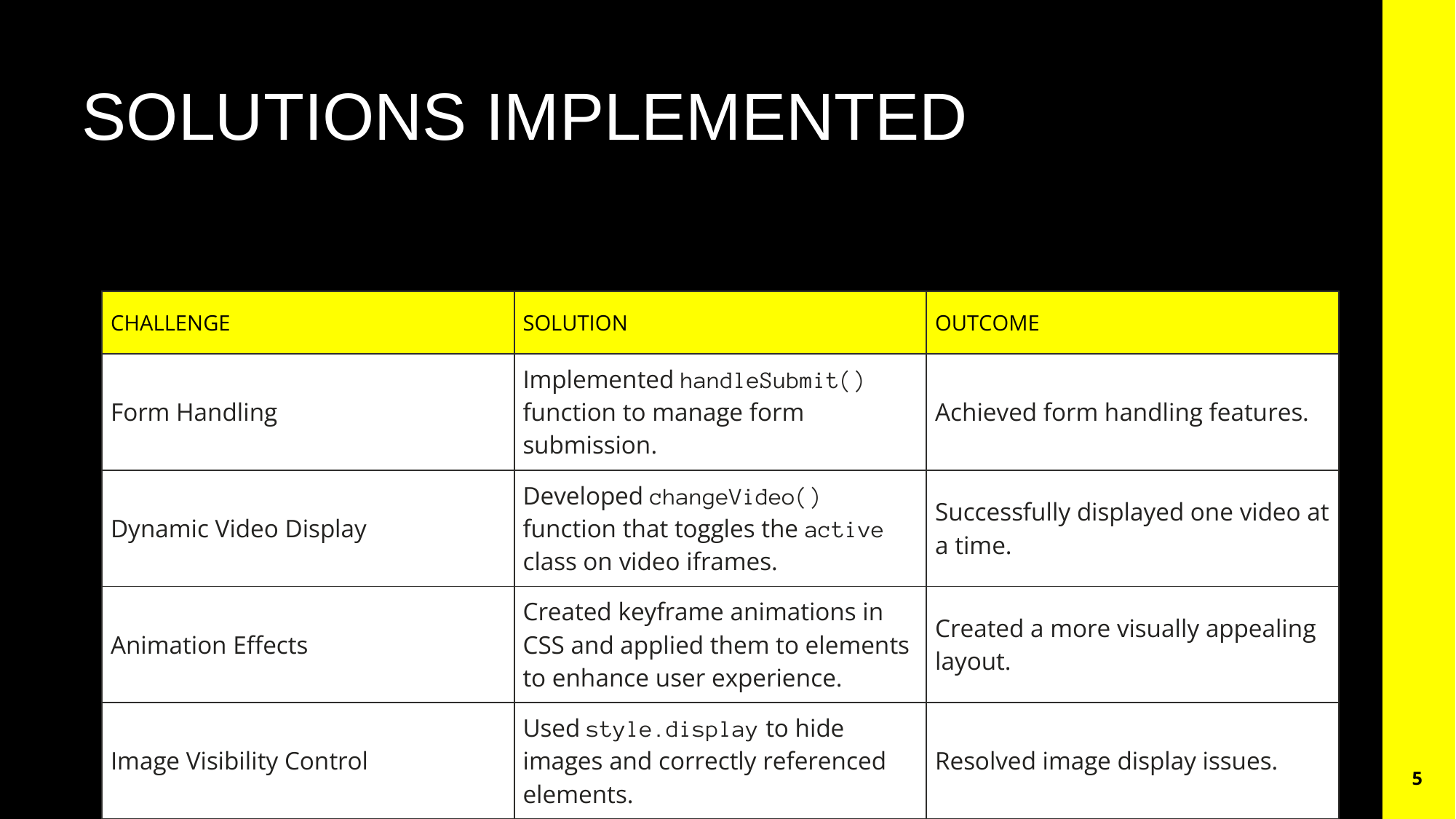

SOLUTIONS IMPLEMENTED

| CHALLENGE | SOLUTION | OUTCOME |
| --- | --- | --- |
| Form Handling | Implemented handleSubmit() function to manage form submission. | Achieved form handling features. |
| Dynamic Video Display | Developed changeVideo() function that toggles the active class on video iframes. | Successfully displayed one video at a time. |
| Animation Effects | Created keyframe animations in CSS and applied them to elements to enhance user experience. | Created a more visually appealing layout. |
| Image Visibility Control | Used style.display to hide images and correctly referenced elements. | Resolved image display issues. |
5